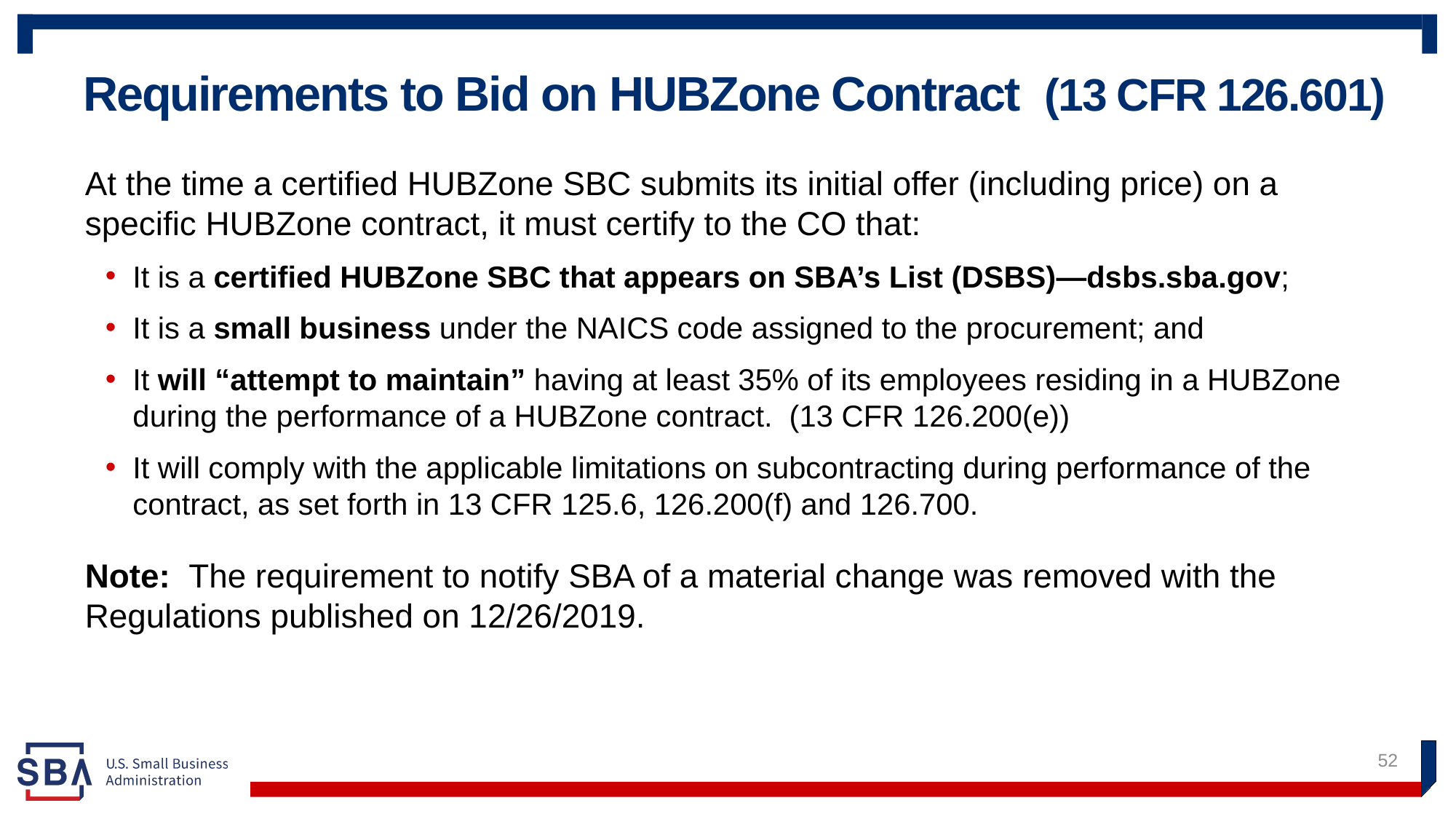

# Requirements to Bid on HUBZone Contract  (13 CFR 126.601)
At the time a certified HUBZone SBC submits its initial offer (including price) on a specific HUBZone contract, it must certify to the CO that:
It is a certified HUBZone SBC that appears on SBA’s List (DSBS)—dsbs.sba.gov;
It is a small business under the NAICS code assigned to the procurement; and
It will “attempt to maintain” having at least 35% of its employees residing in a HUBZone during the performance of a HUBZone contract.  (13 CFR 126.200(e))
It will comply with the applicable limitations on subcontracting during performance of the contract, as set forth in 13 CFR 125.6, 126.200(f) and 126.700.
Note:  The requirement to notify SBA of a material change was removed with the Regulations published on 12/26/2019.
52